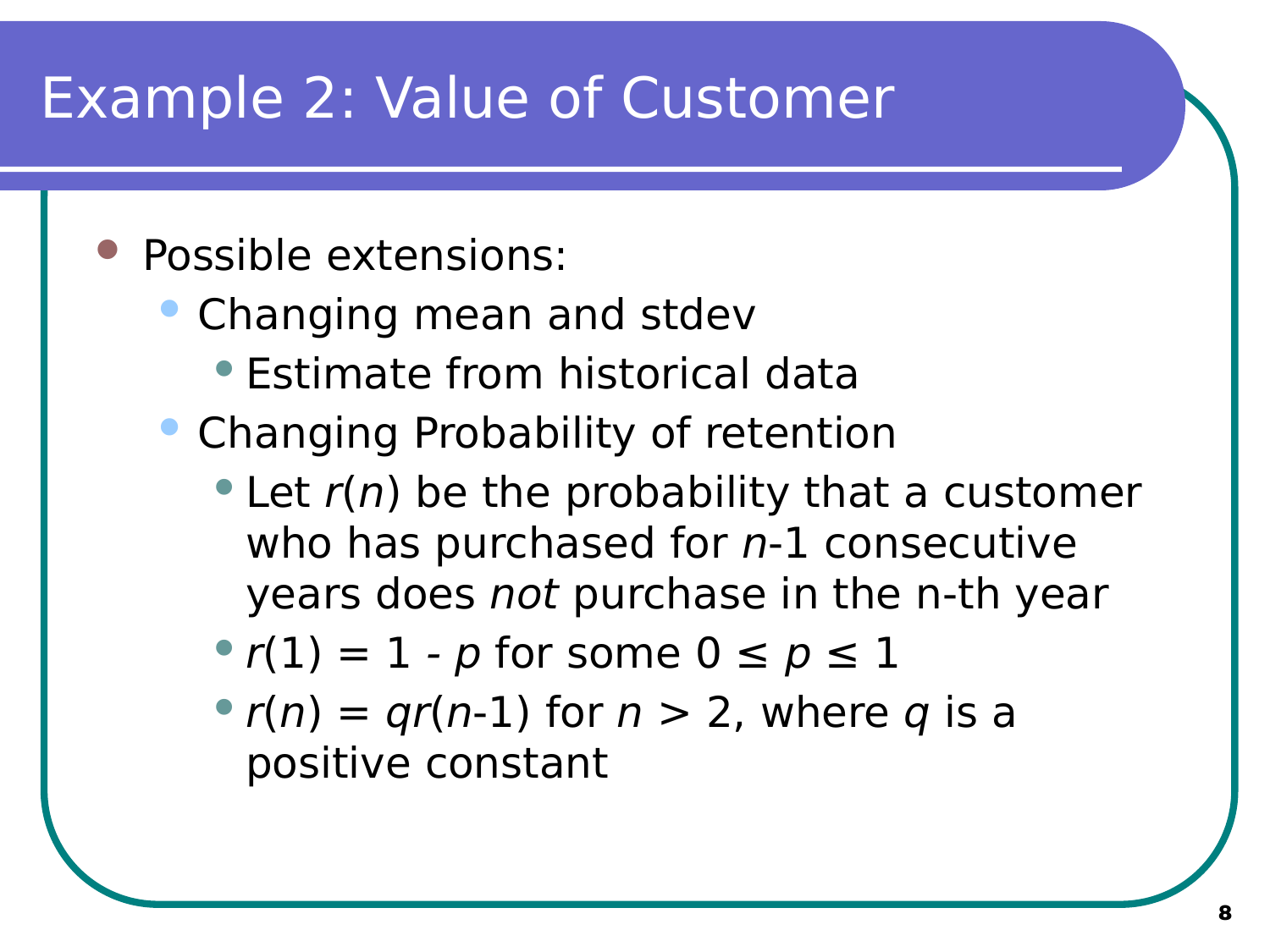

# Example 2: Value of Customer
Possible extensions:
Changing mean and stdev
Estimate from historical data
Changing Probability of retention
Let r(n) be the probability that a customer who has purchased for n-1 consecutive years does not purchase in the n-th year
r(1) = 1 - p for some 0 ≤ p ≤ 1
r(n) = qr(n-1) for n > 2, where q is a positive constant
8